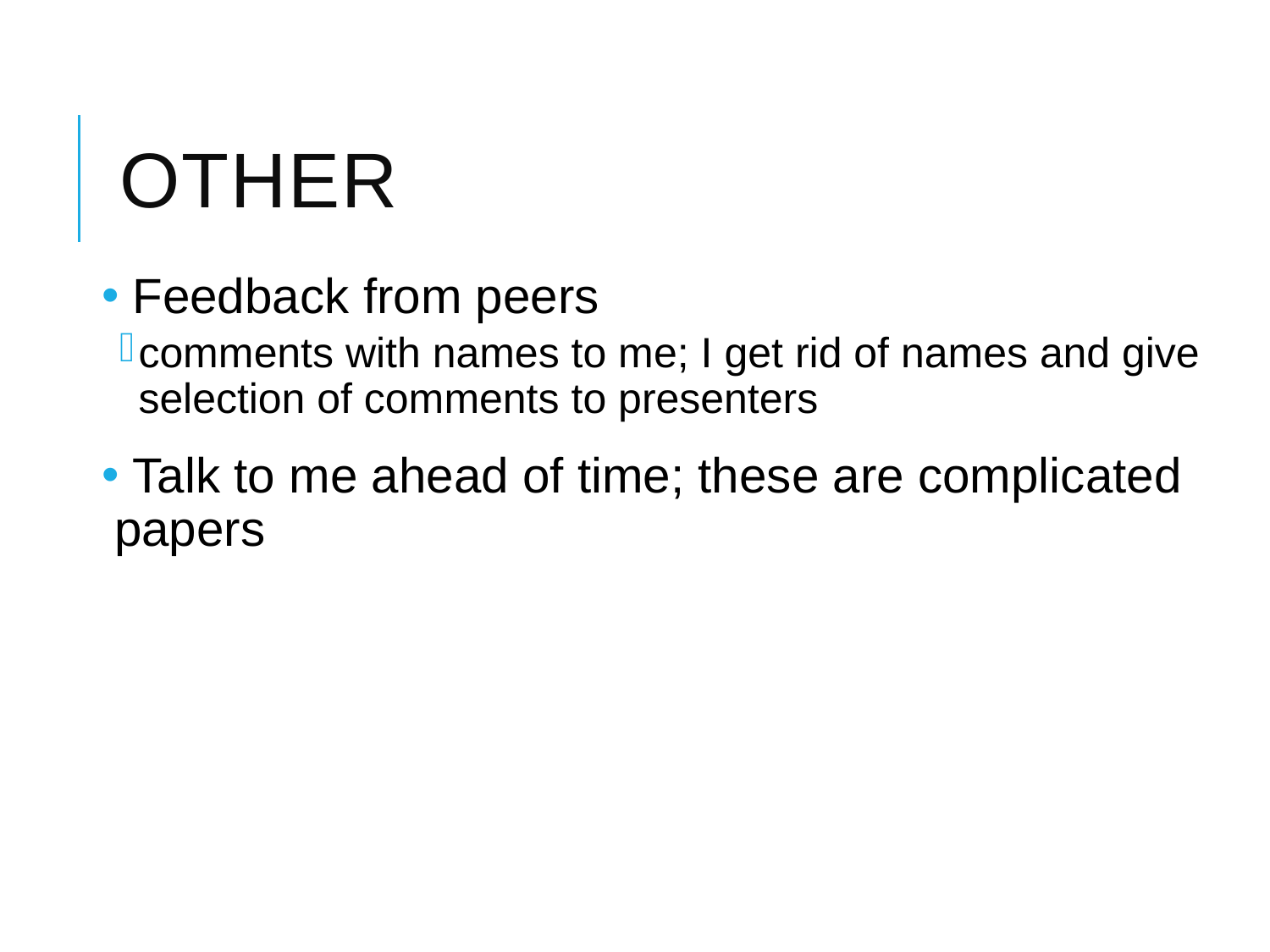

# Other
 Feedback from peers
comments with names to me; I get rid of names and give selection of comments to presenters
 Talk to me ahead of time; these are complicated papers